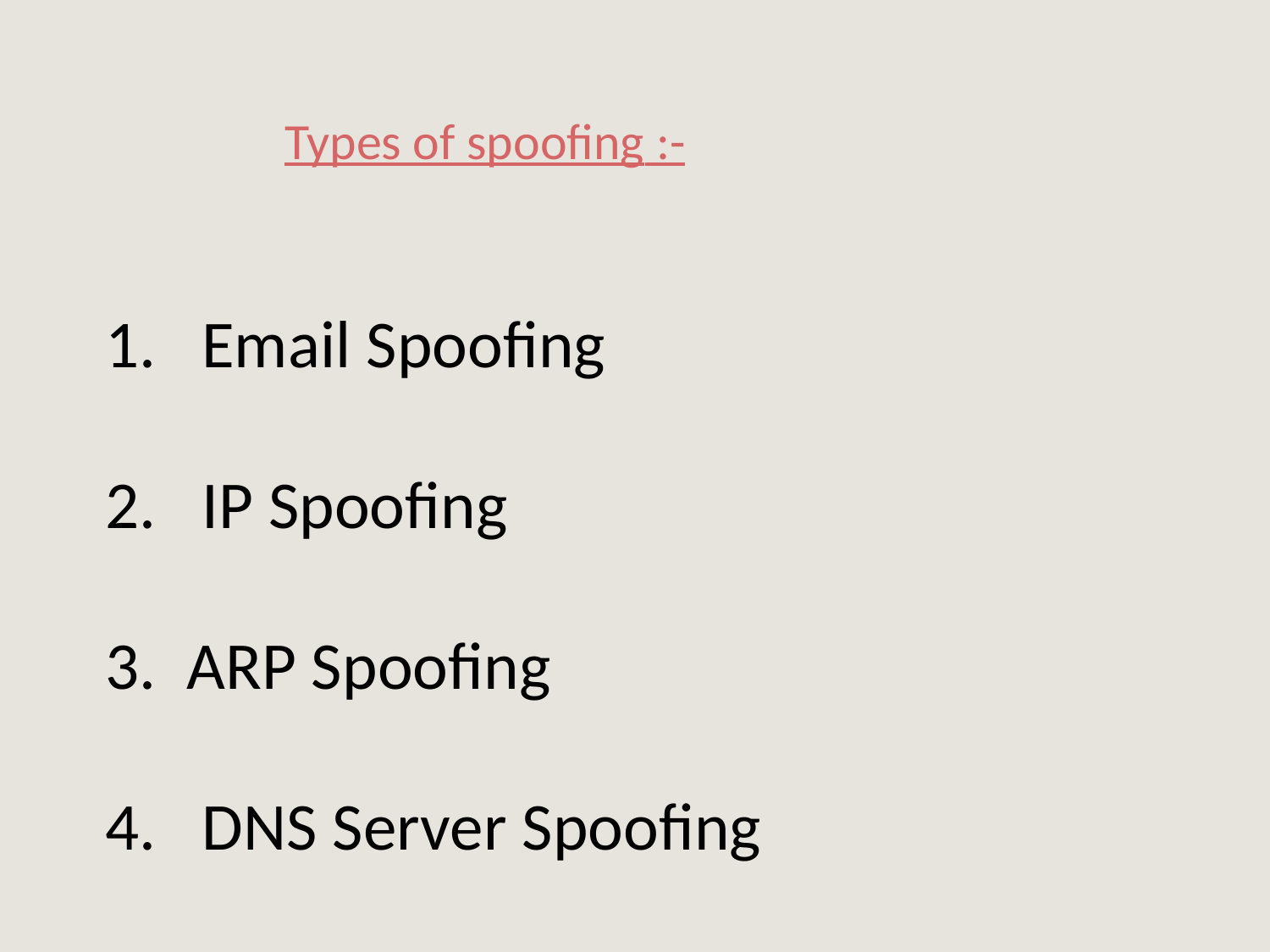

# Types of spoofing :-
1.   Email Spoofing

2.   IP Spoofing

3.  ARP Spoofing

4.   DNS Server Spoofing